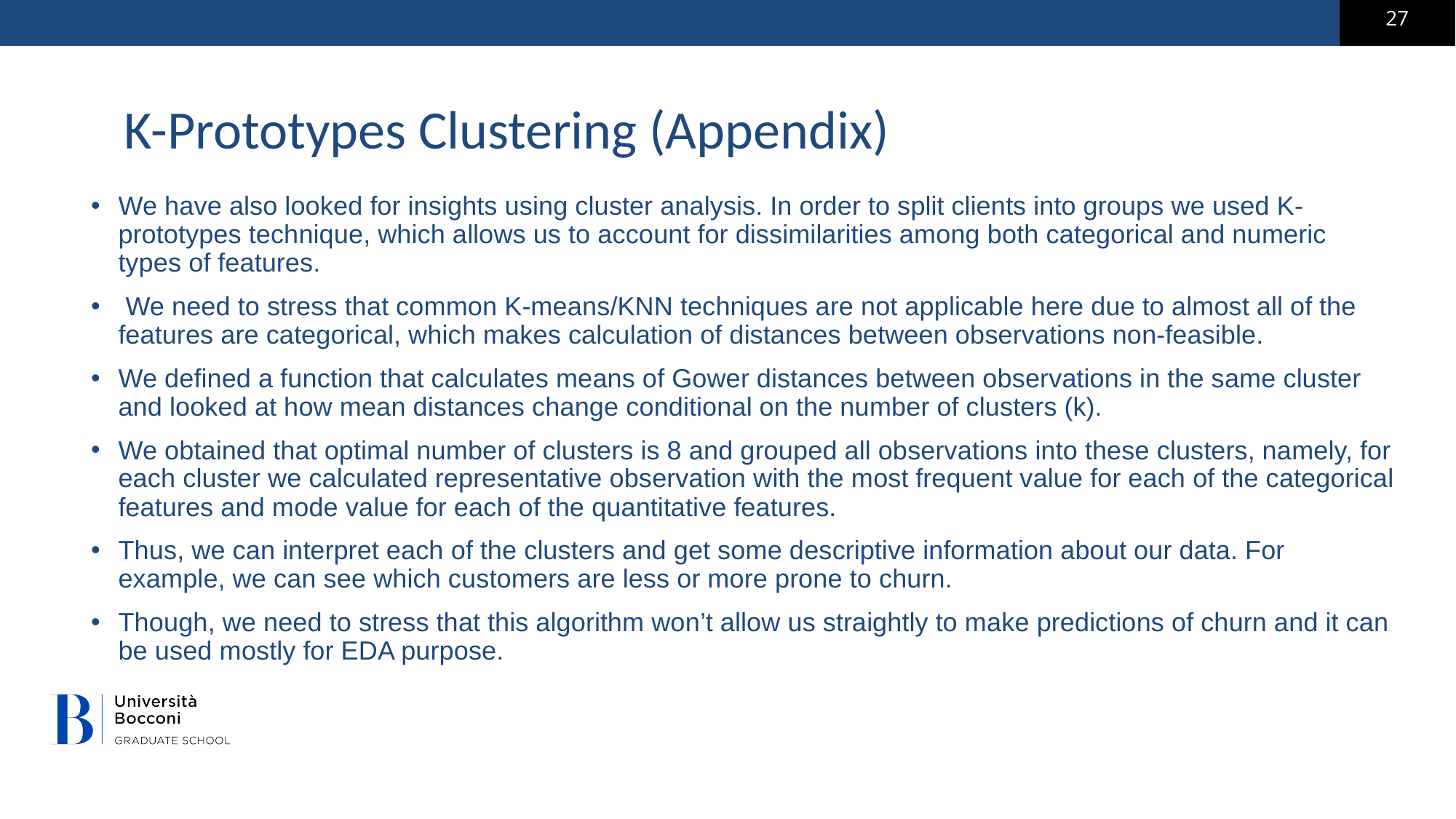

# K-Prototypes Clustering (Appendix)
We have also looked for insights using cluster analysis. In order to split clients into groups we used K-prototypes technique, which allows us to account for dissimilarities among both categorical and numeric types of features.
 We need to stress that common K-means/KNN techniques are not applicable here due to almost all of the features are categorical, which makes calculation of distances between observations non-feasible.
We defined a function that calculates means of Gower distances between observations in the same cluster and looked at how mean distances change conditional on the number of clusters (k).
We obtained that optimal number of clusters is 8 and grouped all observations into these clusters, namely, for each cluster we calculated representative observation with the most frequent value for each of the categorical features and mode value for each of the quantitative features.
Thus, we can interpret each of the clusters and get some descriptive information about our data. For example, we can see which customers are less or more prone to churn.
Though, we need to stress that this algorithm won’t allow us straightly to make predictions of churn and it can be used mostly for EDA purpose.